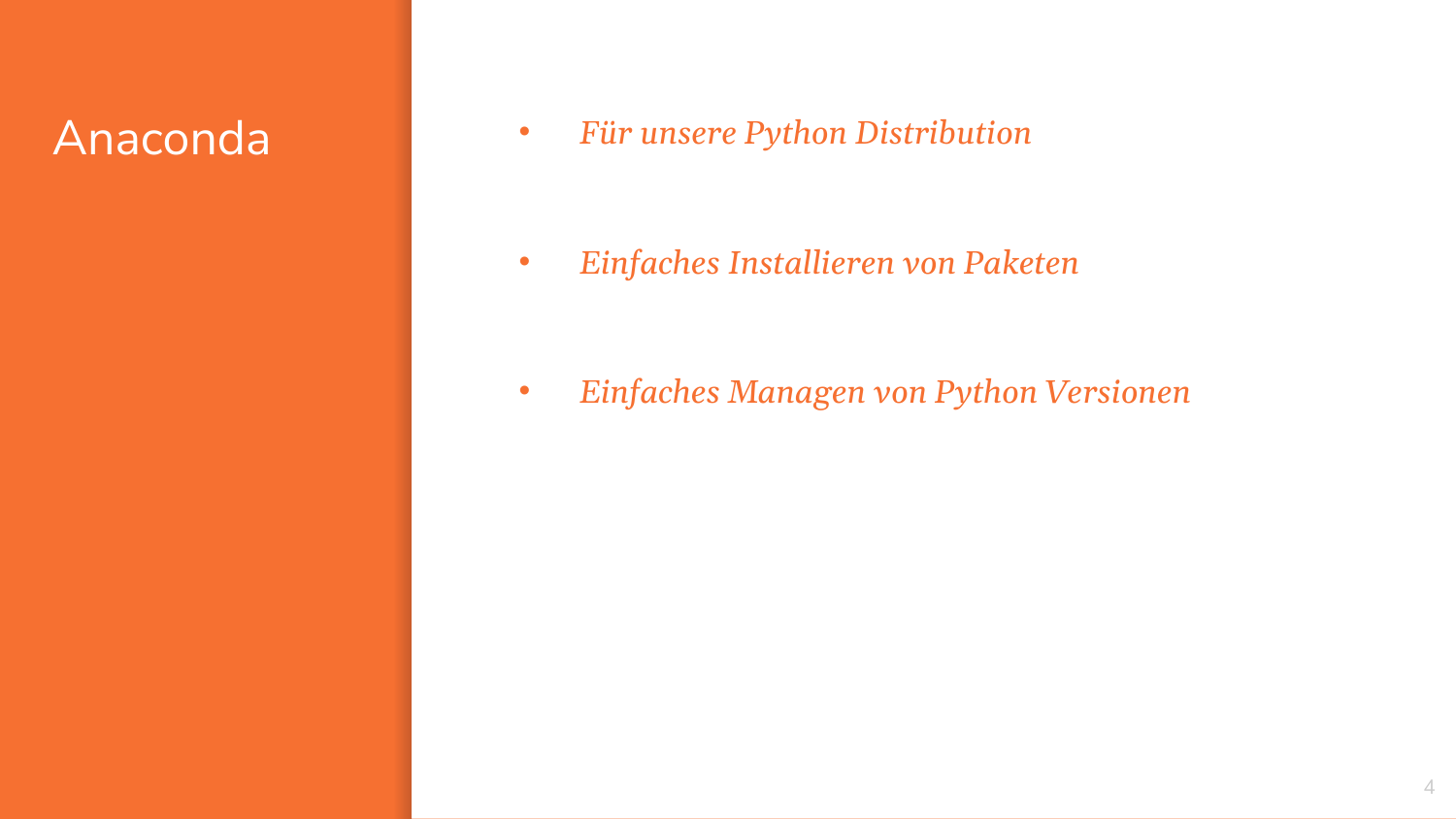

# Anaconda
Für unsere Python Distribution

Einfaches Installieren von Paketen

Einfaches Managen von Python Versionen
4